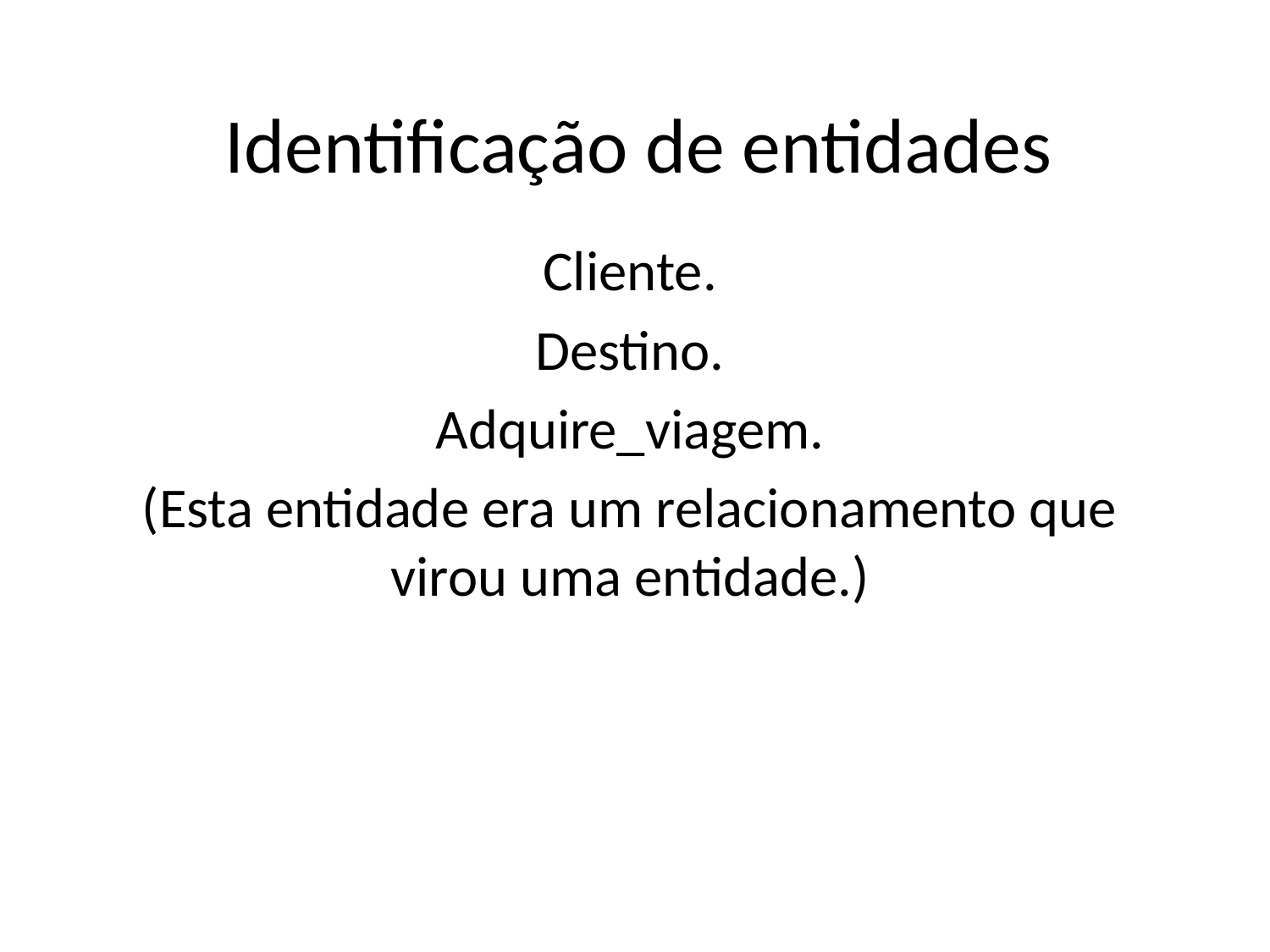

# Identificação de entidades
Cliente.
Destino.
Adquire_viagem.
(Esta entidade era um relacionamento que virou uma entidade.)